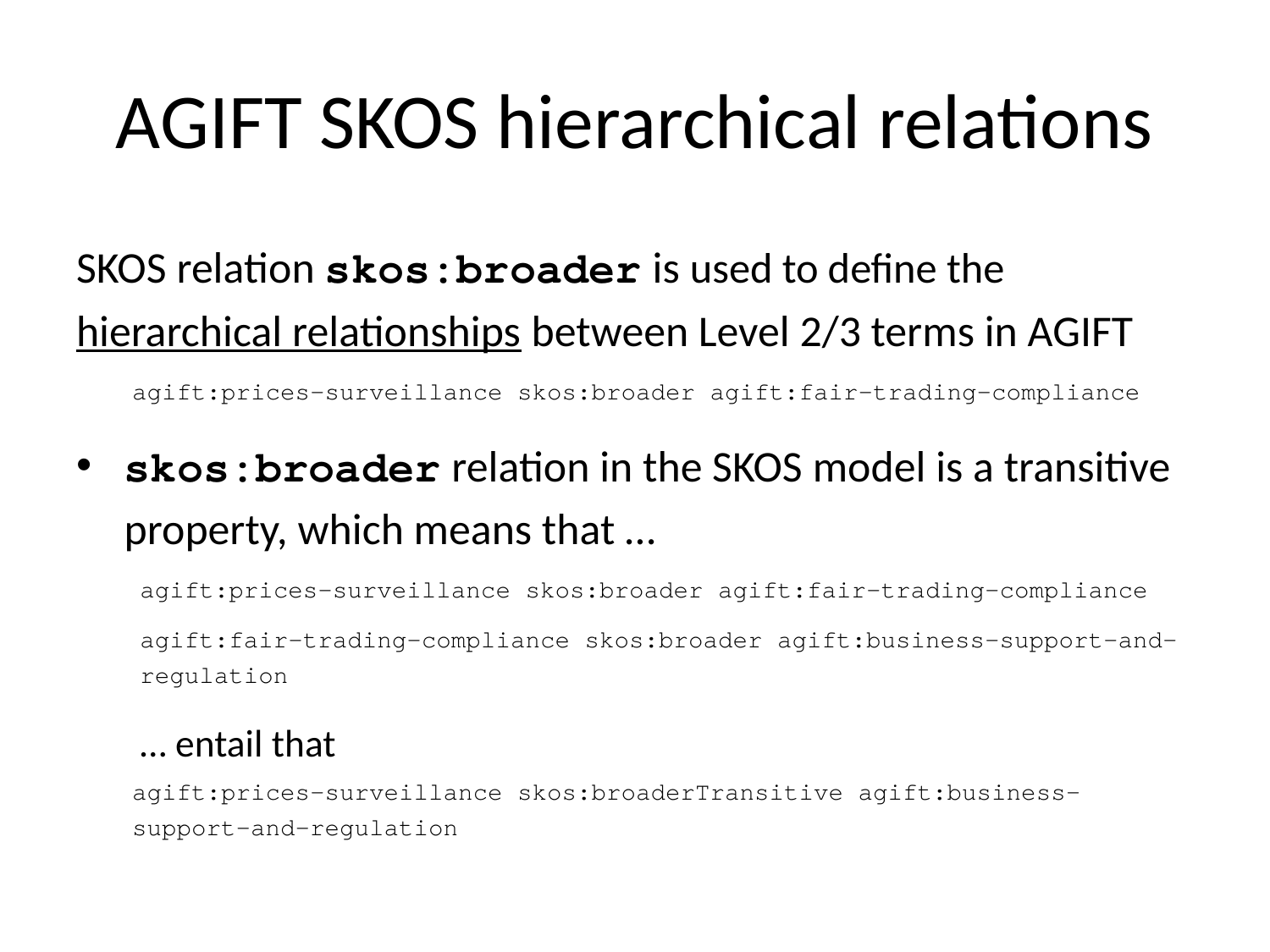

# AGIFT SKOS hierarchical relations
SKOS relation skos:broader is used to define the hierarchical relationships between Level 2/3 terms in AGIFT
agift:prices-surveillance skos:broader agift:fair-trading-compliance
skos:broader relation in the SKOS model is a transitive property, which means that …
agift:prices-surveillance skos:broader agift:fair-trading-compliance
agift:fair-trading-compliance skos:broader agift:business-support-and-regulation
… entail that
agift:prices-surveillance skos:broaderTransitive agift:business-support-and-regulation